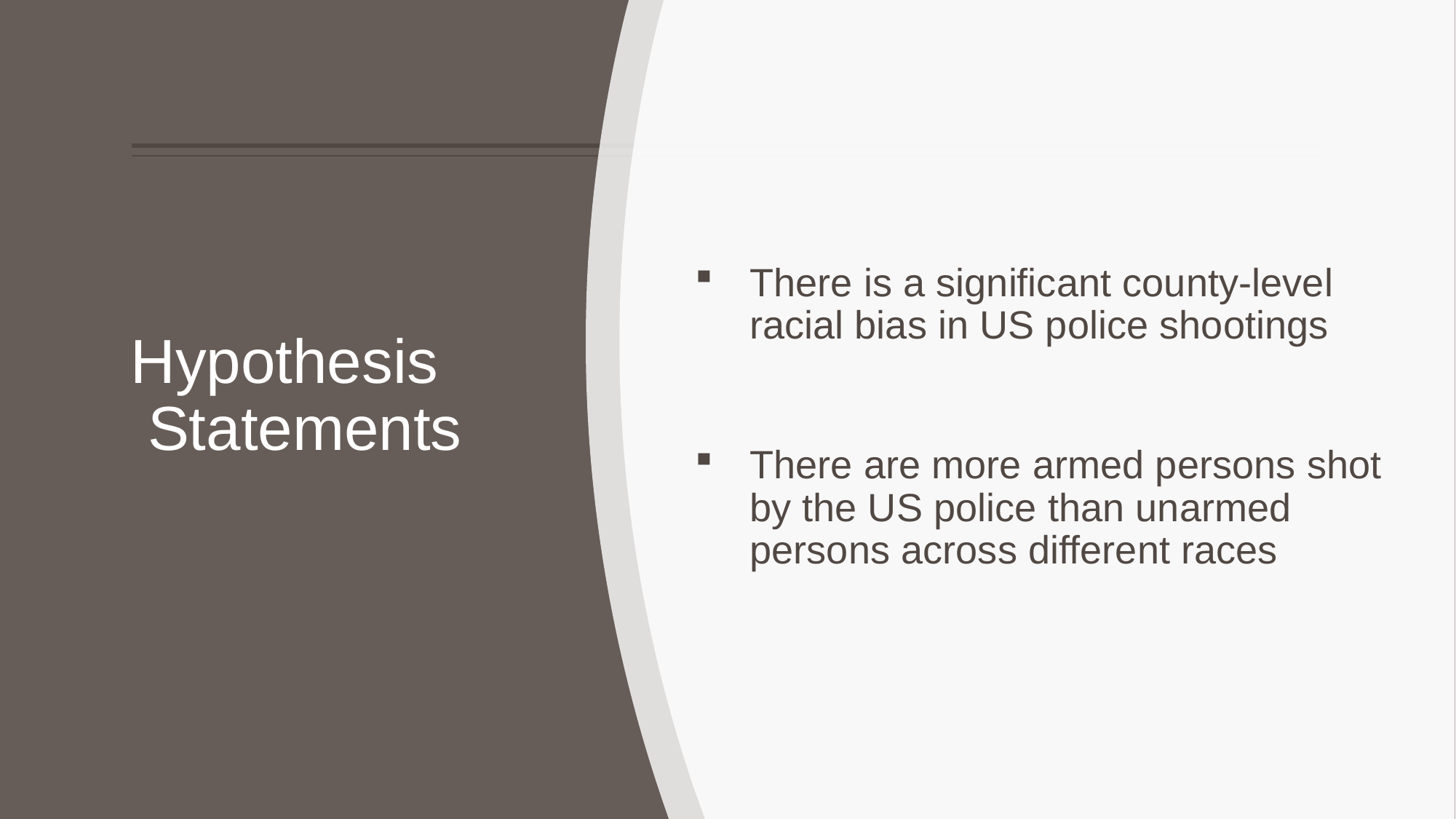

There is a significant county-level racial bias in US police shootings

There are more armed persons shot by the US police than unarmed persons across different races

# Hypothesis      Statements